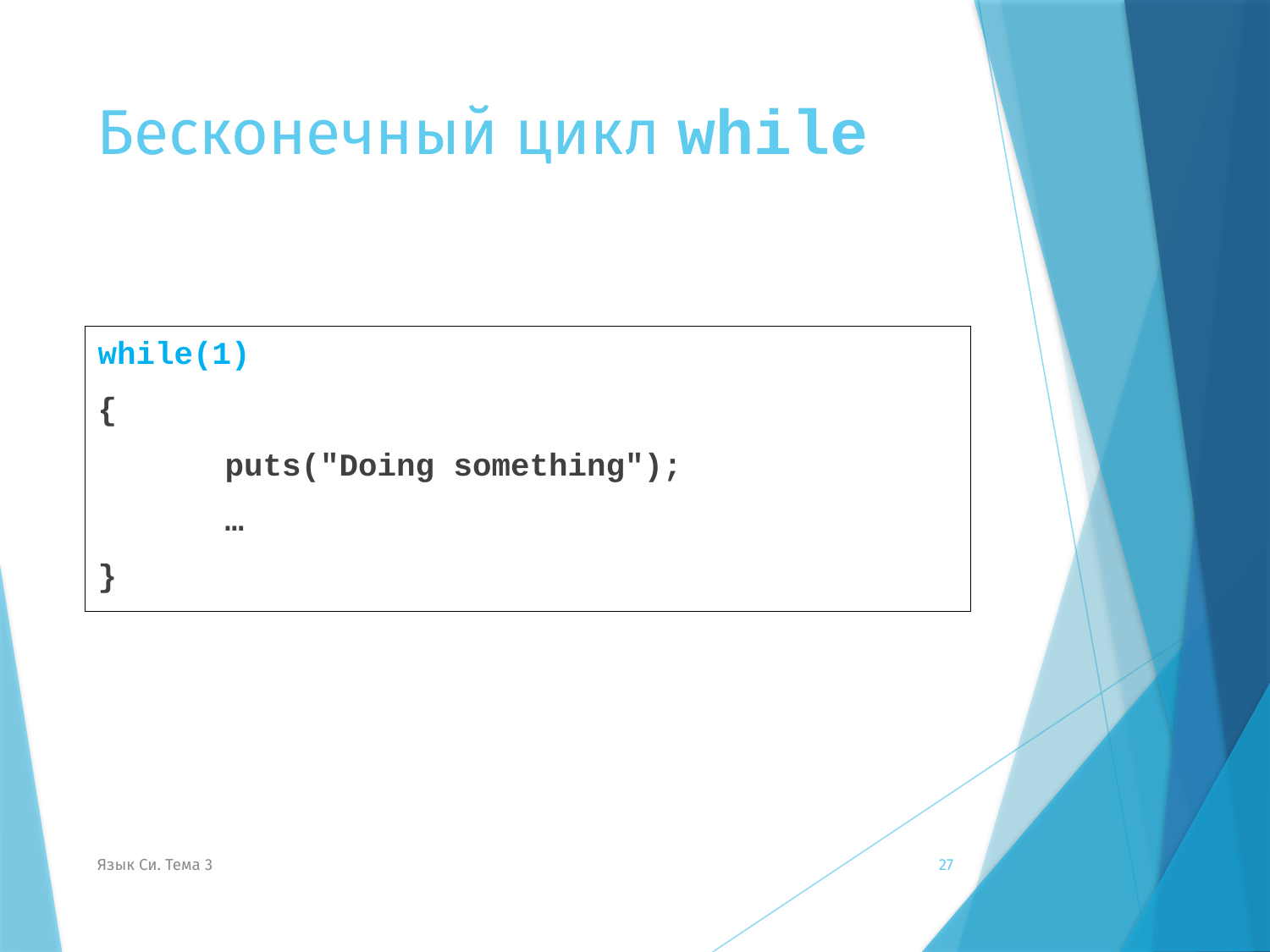

# Бесконечный цикл while
while(1)
{
	puts("Doing something");
	…
}
Язык Си. Тема 3
27